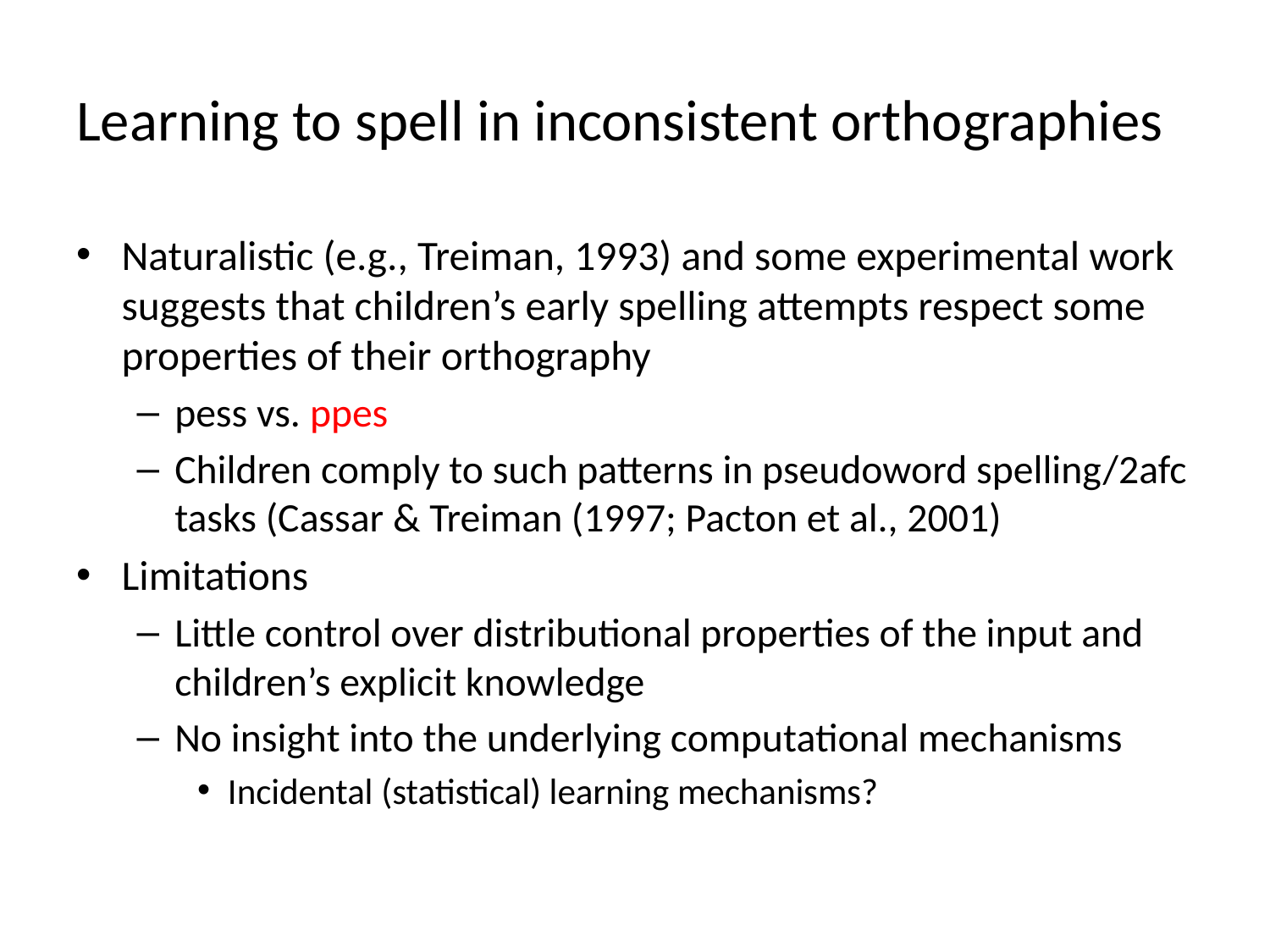

# Learning to spell in inconsistent orthographies
Naturalistic (e.g., Treiman, 1993) and some experimental work suggests that children’s early spelling attempts respect some properties of their orthography
pess vs. ppes
Children comply to such patterns in pseudoword spelling/2afc tasks (Cassar & Treiman (1997; Pacton et al., 2001)
Limitations
Little control over distributional properties of the input and children’s explicit knowledge
No insight into the underlying computational mechanisms
Incidental (statistical) learning mechanisms?